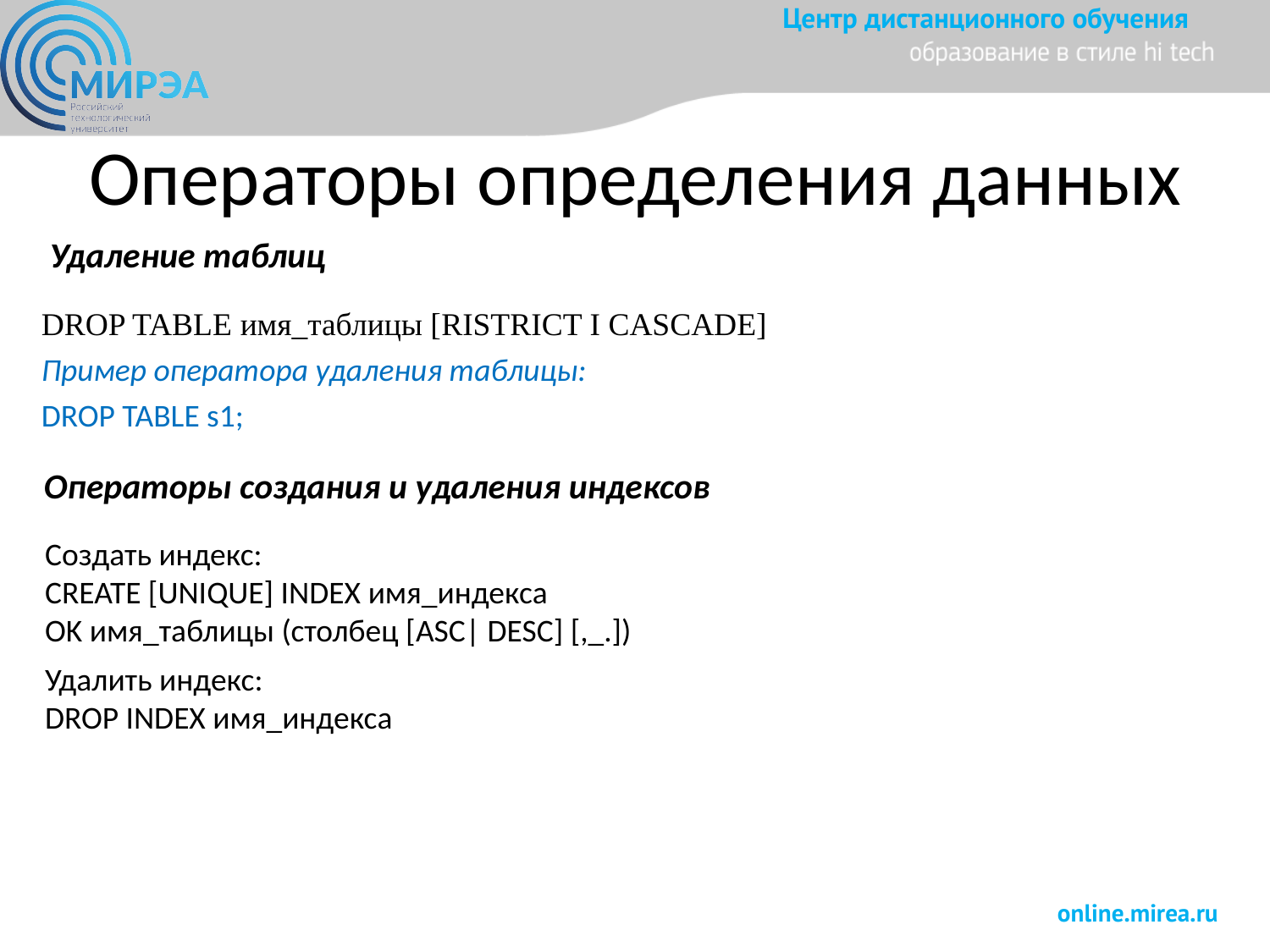

# Операторы определения данных
Удаление таблиц
DROP TABLE имя_таблицы [RISTRICT I CASCADE]
Пример оператора удаления таблицы:
DROP TABLE s1;
Операторы создания и удаления индексов
Создать индекс:
CREATE [UNIQUE] INDEX имя_индекса
OK имя_таблицы (столбец [ASC| DESC] [,_.])
Удалить индекс:
DROP INDEX имя_индекса